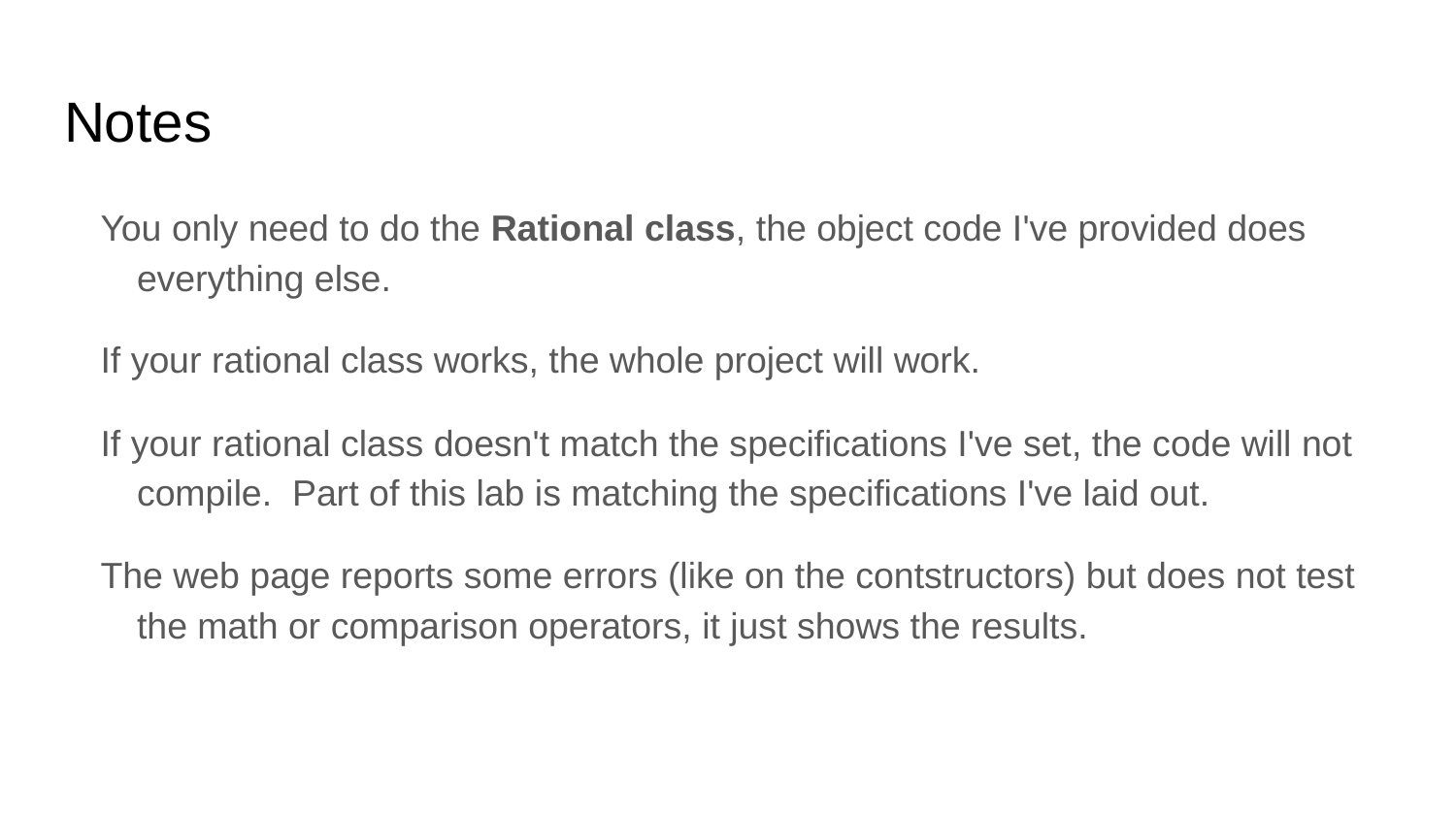

# Notes
You only need to do the Rational class, the object code I've provided does everything else.
If your rational class works, the whole project will work.
If your rational class doesn't match the specifications I've set, the code will not compile.  Part of this lab is matching the specifications I've laid out.
The web page reports some errors (like on the contstructors) but does not test the math or comparison operators, it just shows the results.